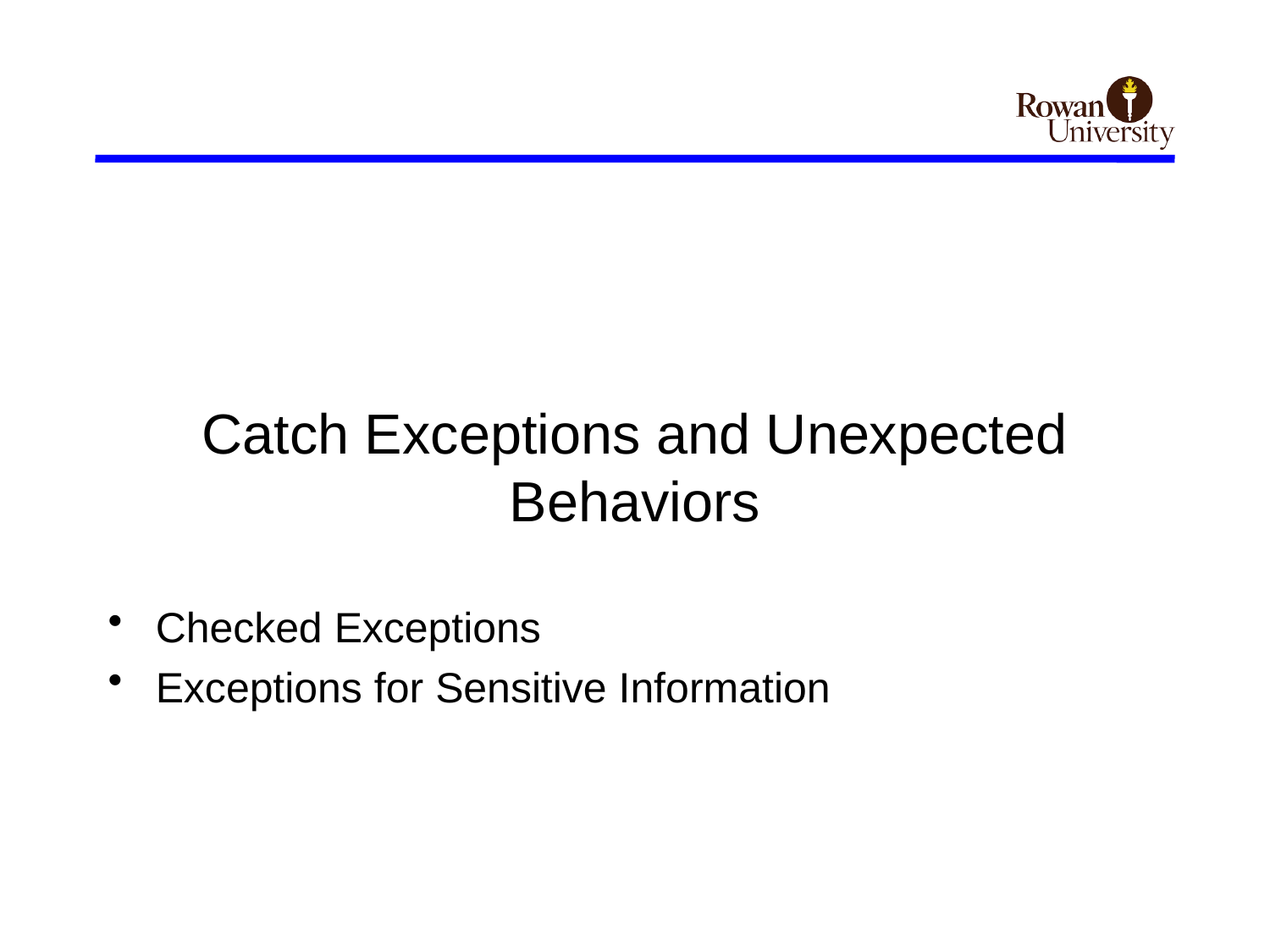

Catch Exceptions and Unexpected Behaviors

Checked Exceptions
Exceptions for Sensitive Information